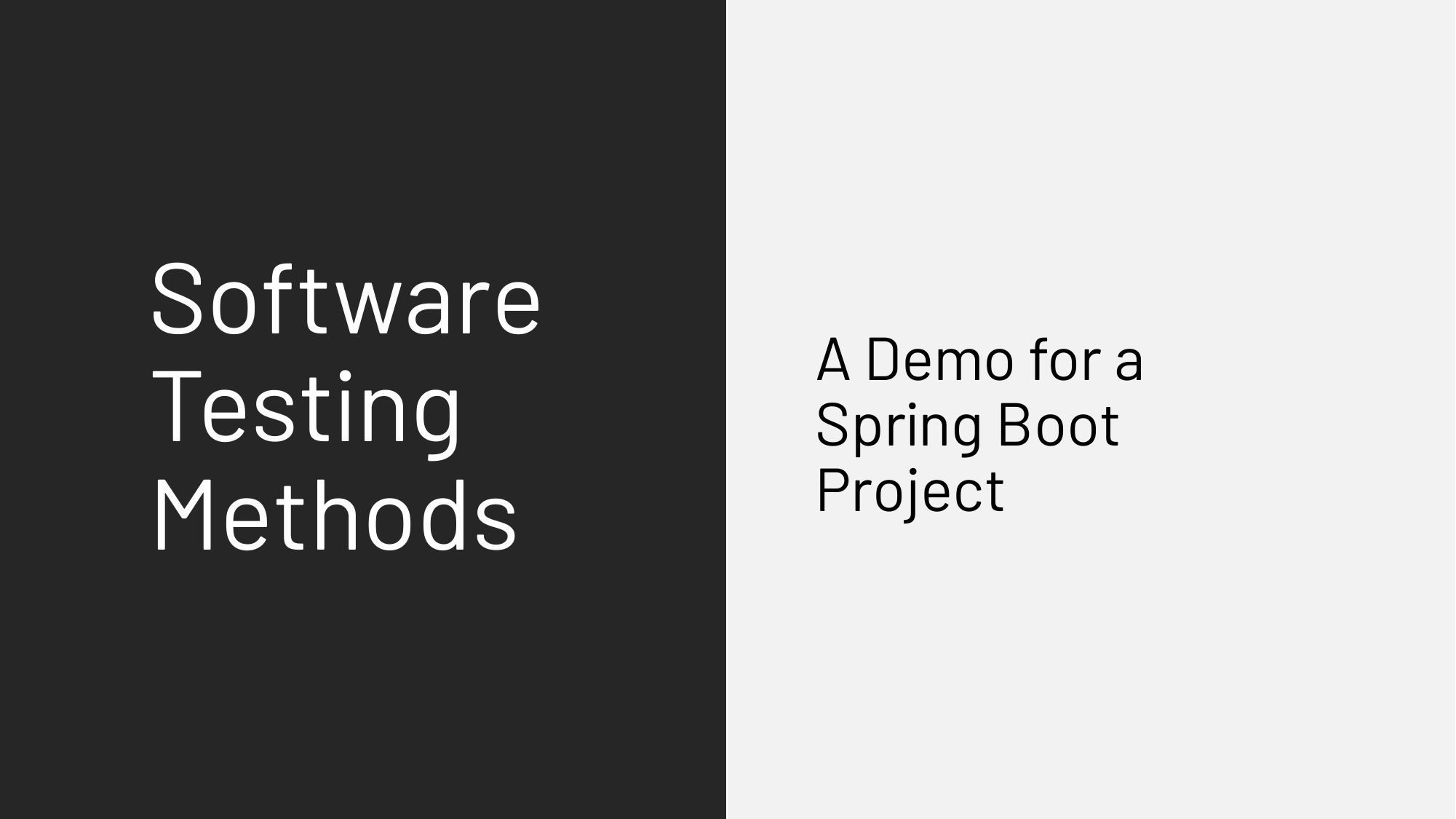

# Software Testing Methods
A Demo for a Spring Boot Project